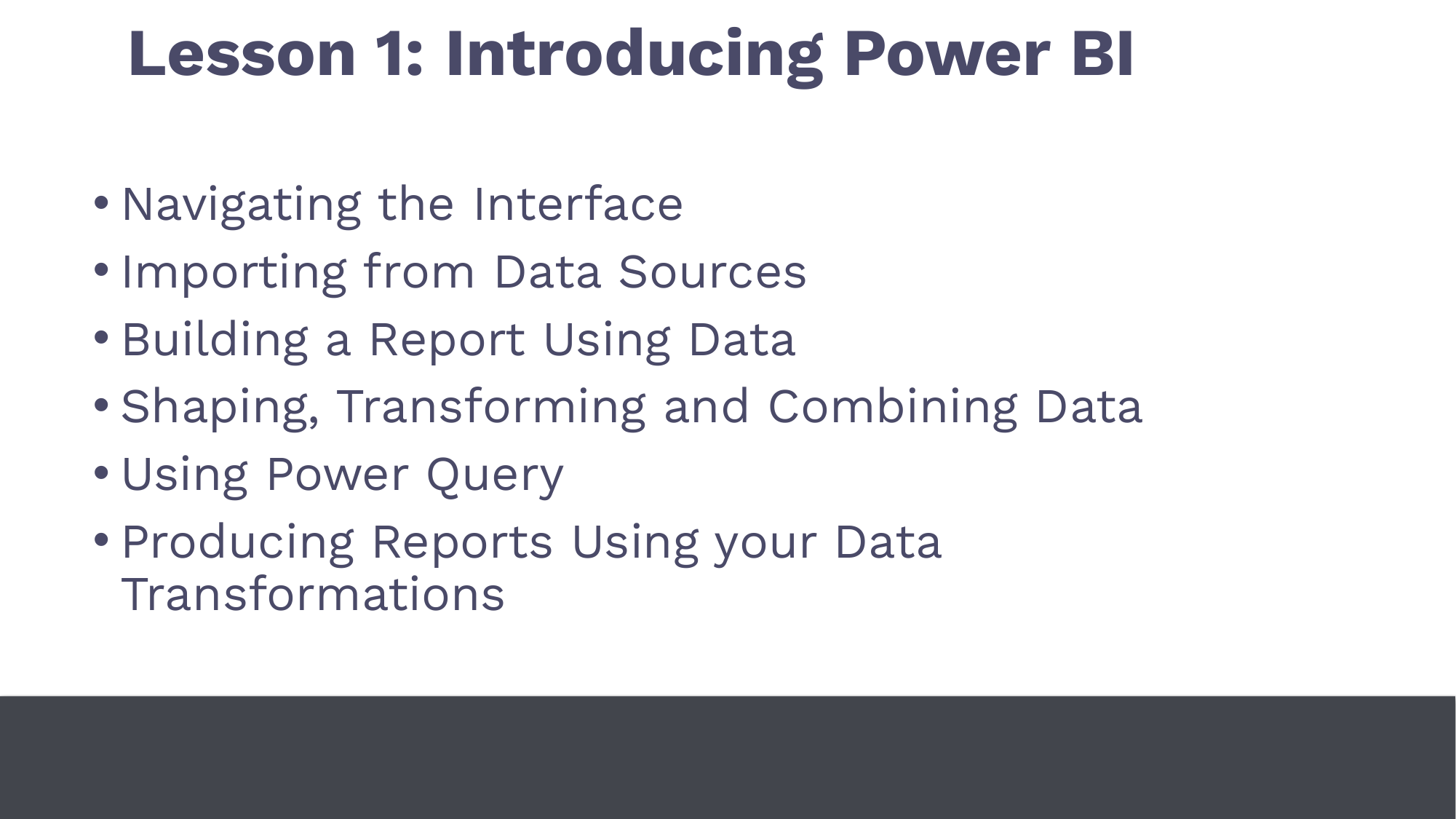

# Lesson 1: Introducing Power BI
Navigating the Interface
Importing from Data Sources
Building a Report Using Data
Shaping, Transforming and Combining Data
Using Power Query
Producing Reports Using your Data Transformations